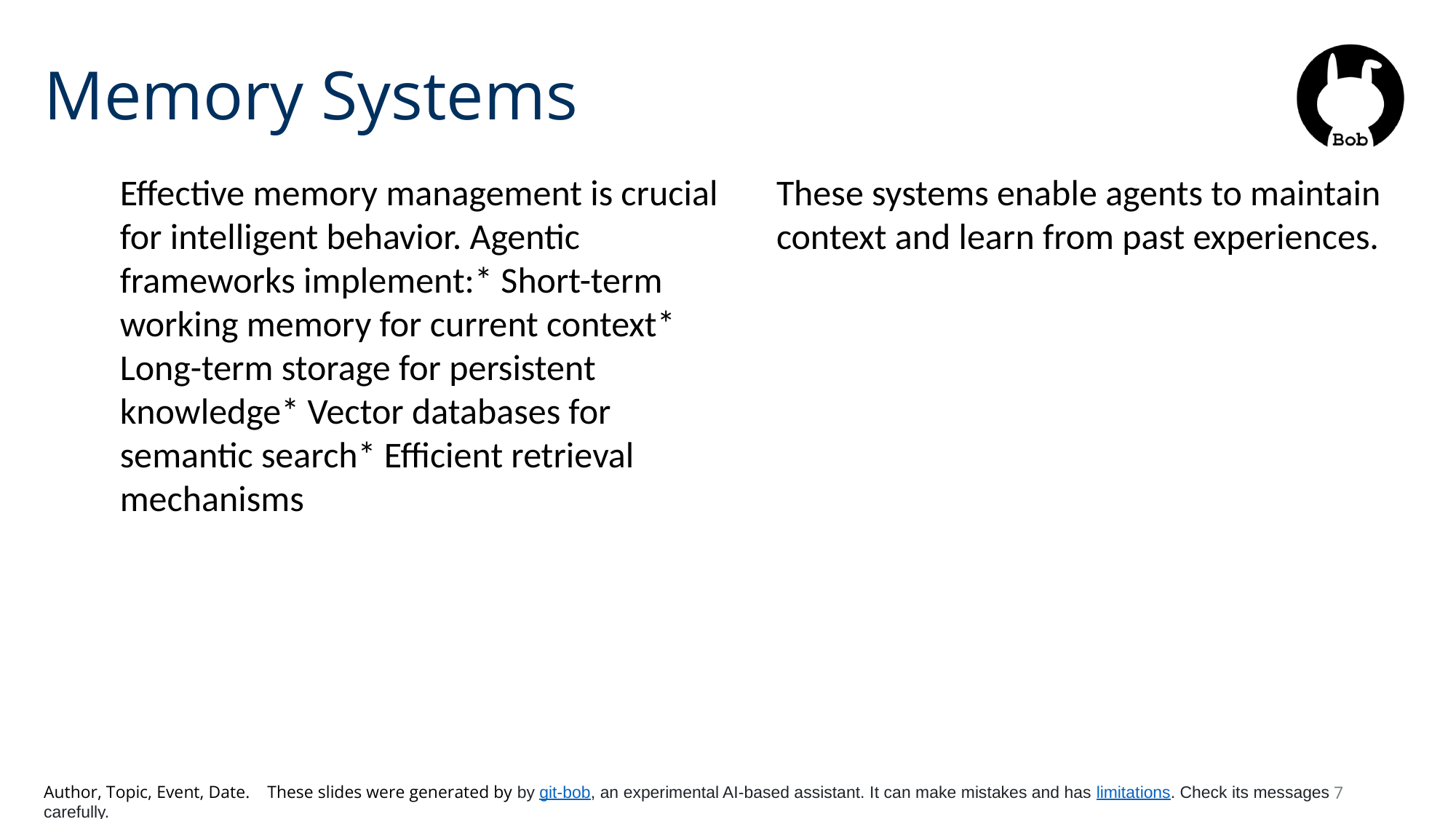

# Memory Systems
Effective memory management is crucial for intelligent behavior. Agentic frameworks implement:* Short-term working memory for current context* Long-term storage for persistent knowledge* Vector databases for semantic search* Efficient retrieval mechanisms
These systems enable agents to maintain context and learn from past experiences.